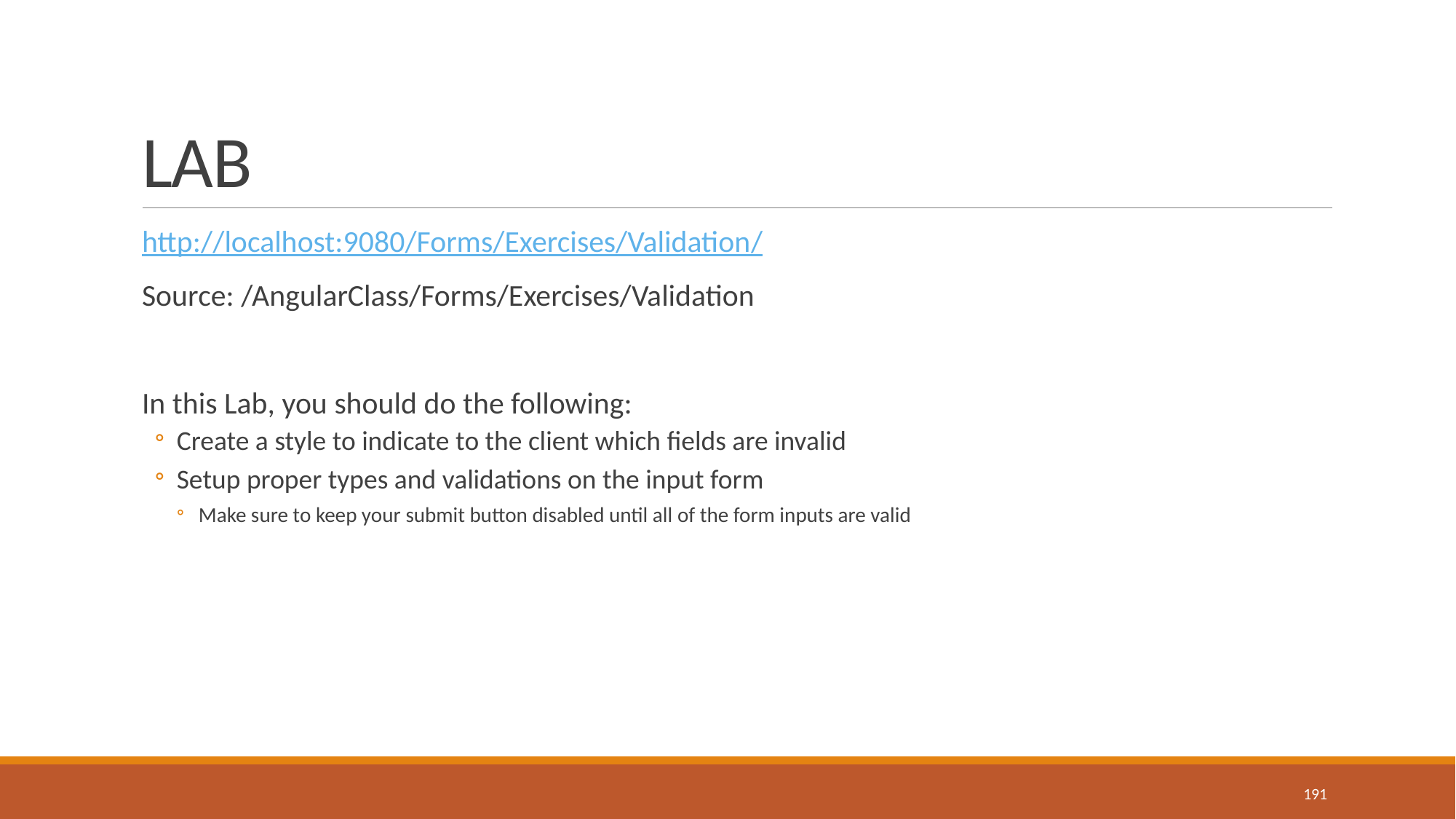

# LAB
http://localhost:9080/Forms/Exercises/Validation/
Source: /AngularClass/Forms/Exercises/Validation

In this Lab, you should do the following:
Create a style to indicate to the client which fields are invalid
Setup proper types and validations on the input form
Make sure to keep your submit button disabled until all of the form inputs are valid

191